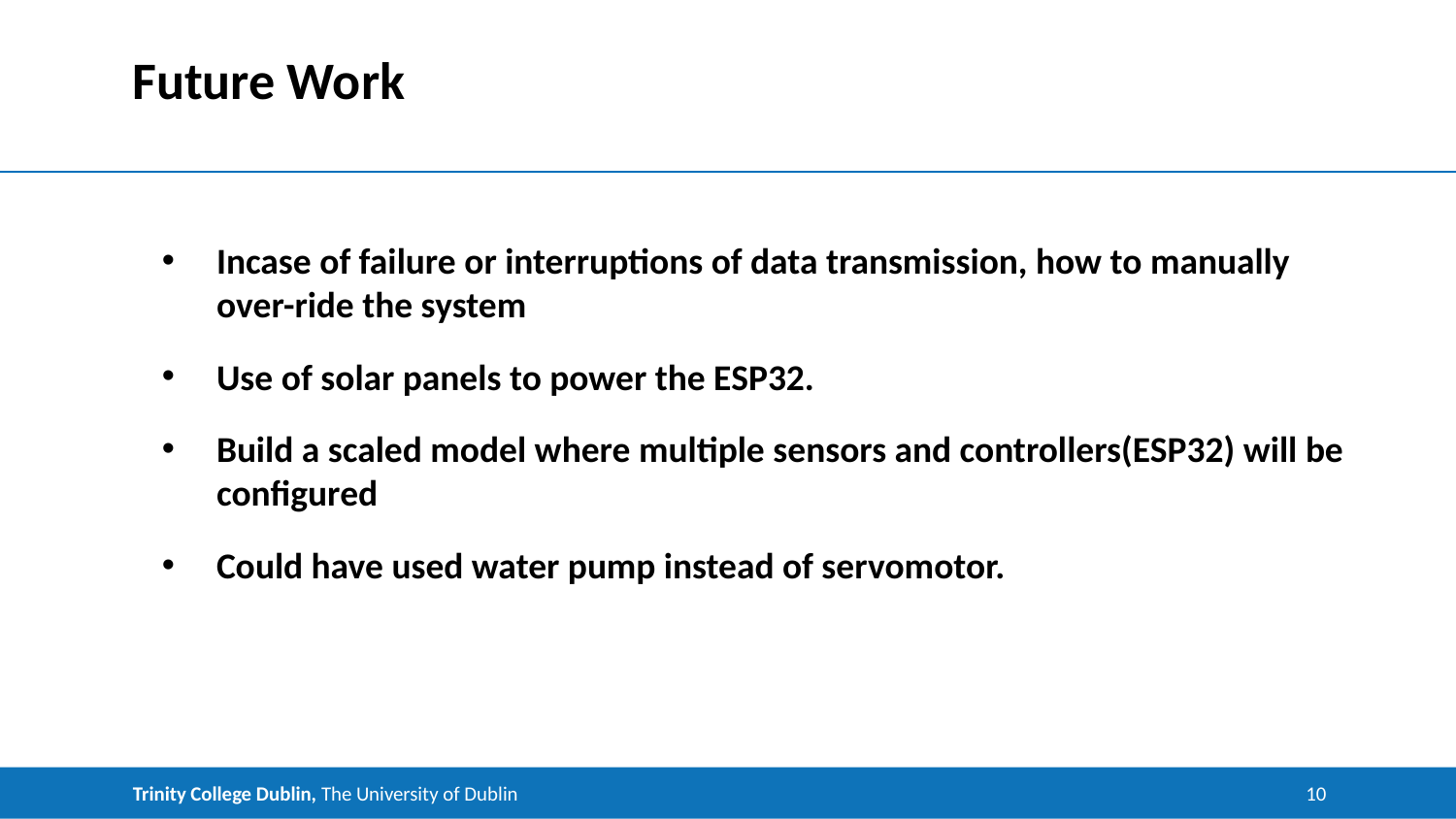

# Future Work
Incase of failure or interruptions of data transmission, how to manually over-ride the system
Use of solar panels to power the ESP32.
Build a scaled model where multiple sensors and controllers(ESP32) will be configured
Could have used water pump instead of servomotor.

10